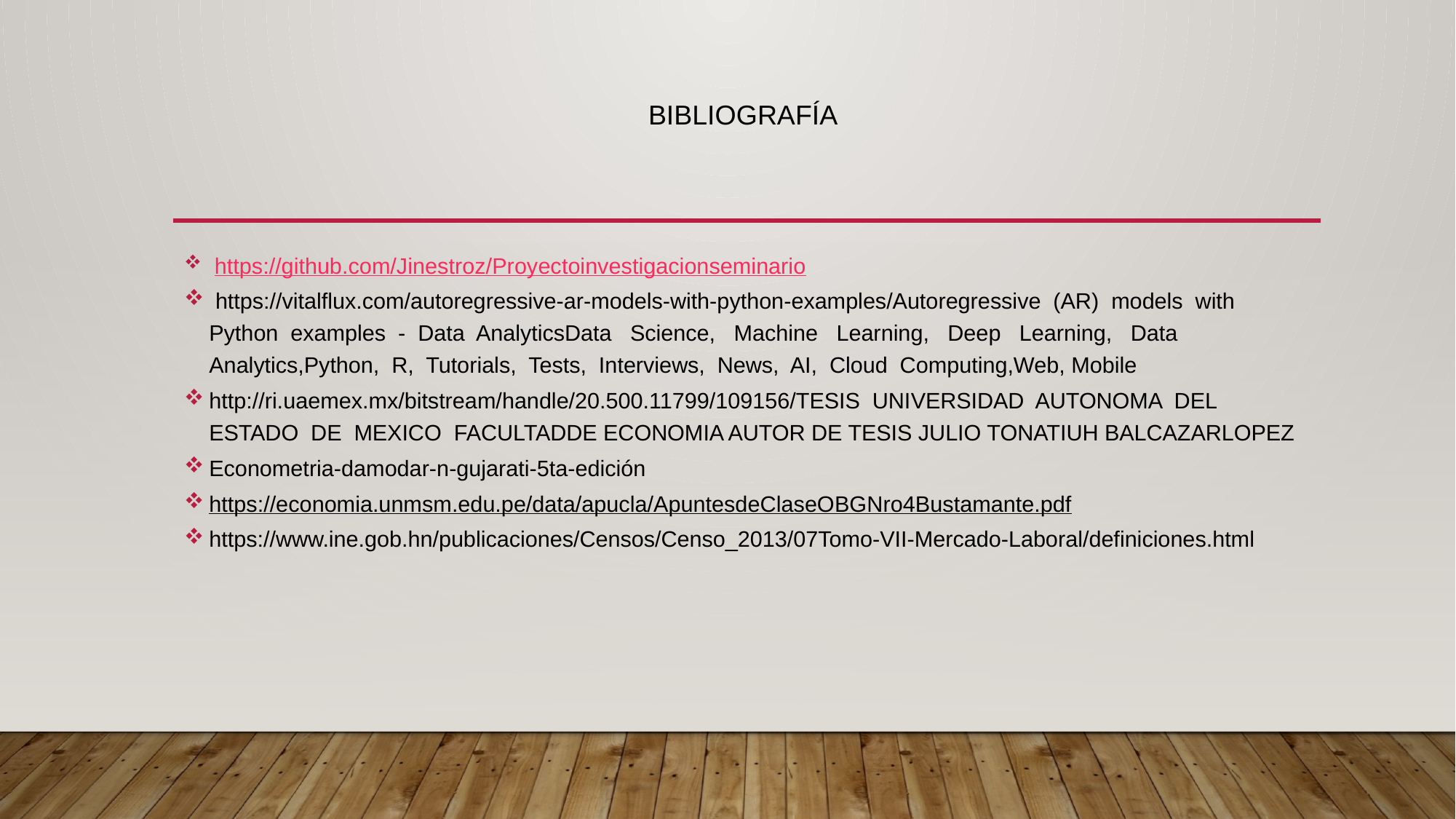

# Bibliografía
 https://github.com/Jinestroz/Proyectoinvestigacionseminario
 https://vitalflux.com/autoregressive-ar-models-with-python-examples/Autoregressive  (AR)  models  with  Python  examples  -  Data  AnalyticsData   Science,   Machine   Learning,   Deep   Learning,   Data   Analytics,Python,  R,  Tutorials,  Tests,  Interviews,  News,  AI,  Cloud  Computing,Web, Mobile
http://ri.uaemex.mx/bitstream/handle/20.500.11799/109156/TESIS  UNIVERSIDAD  AUTONOMA  DEL  ESTADO  DE  MEXICO  FACULTADDE ECONOMIA AUTOR DE TESIS JULIO TONATIUH BALCAZARLOPEZ
Econometria-damodar-n-gujarati-5ta-edición
https://economia.unmsm.edu.pe/data/apucla/ApuntesdeClaseOBGNro4Bustamante.pdf
https://www.ine.gob.hn/publicaciones/Censos/Censo_2013/07Tomo-VII-Mercado-Laboral/definiciones.html